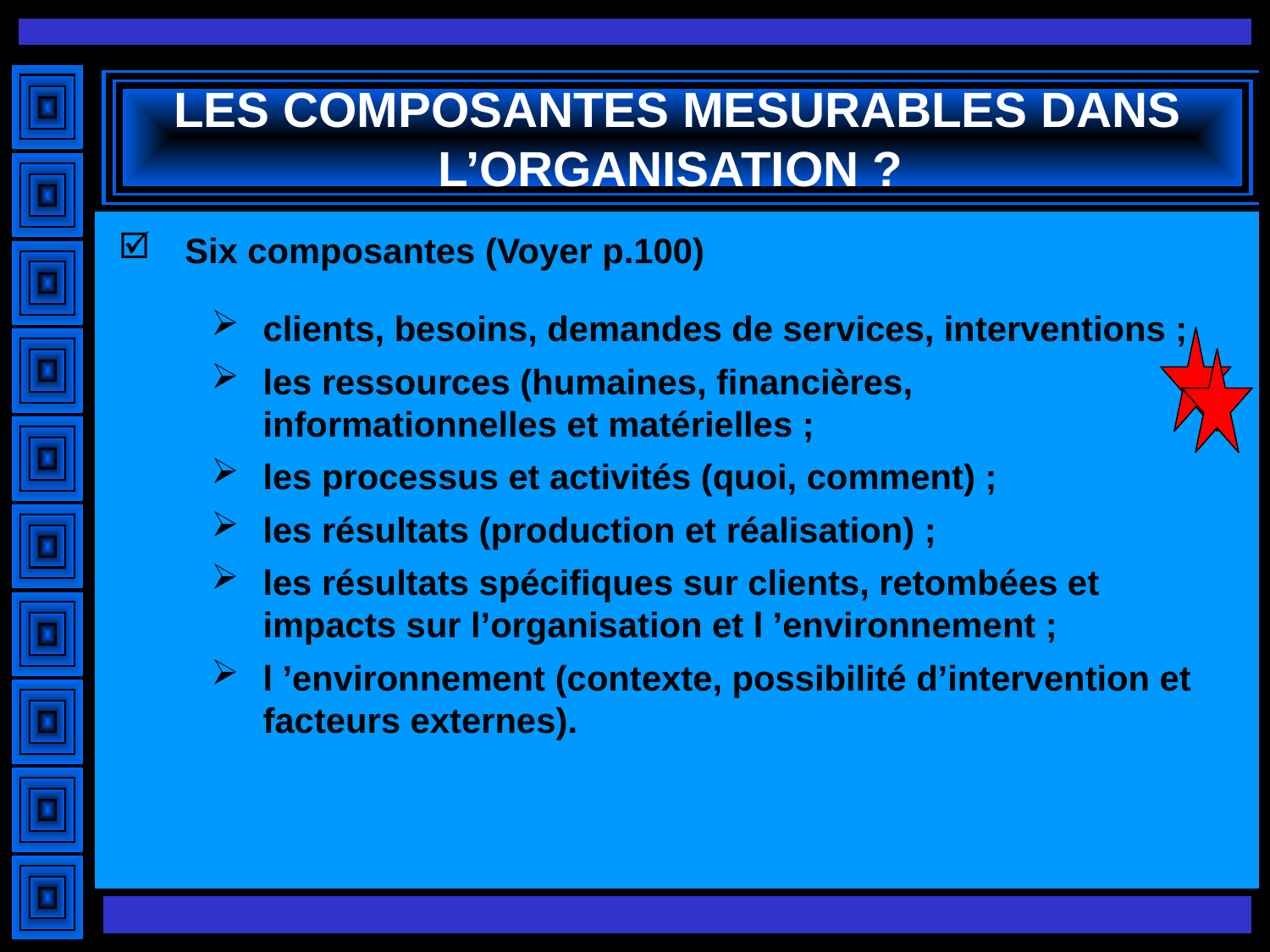

# LES COMPOSANTES MESURABLES DANS L’ORGANISATION ?
Six composantes (Voyer p.100)
clients, besoins, demandes de services, interventions ;
les ressources (humaines, financières, informationnelles et matérielles ;
les processus et activités (quoi, comment) ;
les résultats (production et réalisation) ;
les résultats spécifiques sur clients, retombées et impacts sur l’organisation et l ’environnement ;
l ’environnement (contexte, possibilité d’intervention et facteurs externes).